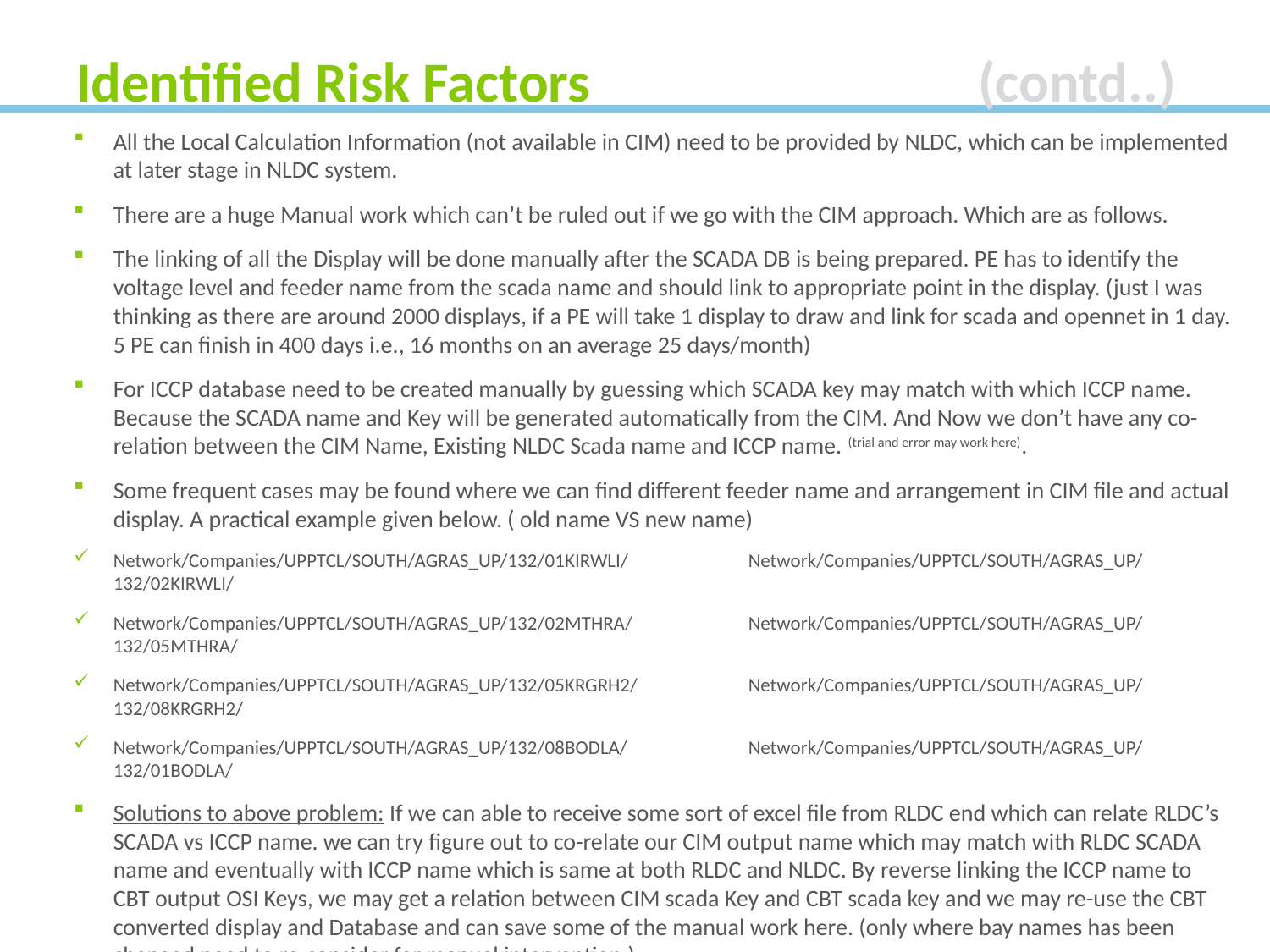

# Identified Risk Factors			 (contd..)
All the Local Calculation Information (not available in CIM) need to be provided by NLDC, which can be implemented at later stage in NLDC system.
There are a huge Manual work which can’t be ruled out if we go with the CIM approach. Which are as follows.
The linking of all the Display will be done manually after the SCADA DB is being prepared. PE has to identify the voltage level and feeder name from the scada name and should link to appropriate point in the display. (just I was thinking as there are around 2000 displays, if a PE will take 1 display to draw and link for scada and opennet in 1 day. 5 PE can finish in 400 days i.e., 16 months on an average 25 days/month)
For ICCP database need to be created manually by guessing which SCADA key may match with which ICCP name. Because the SCADA name and Key will be generated automatically from the CIM. And Now we don’t have any co-relation between the CIM Name, Existing NLDC Scada name and ICCP name. (trial and error may work here).
Some frequent cases may be found where we can find different feeder name and arrangement in CIM file and actual display. A practical example given below. ( old name VS new name)
Network/Companies/UPPTCL/SOUTH/AGRAS_UP/132/01KIRWLI/	Network/Companies/UPPTCL/SOUTH/AGRAS_UP/132/02KIRWLI/
Network/Companies/UPPTCL/SOUTH/AGRAS_UP/132/02MTHRA/	Network/Companies/UPPTCL/SOUTH/AGRAS_UP/132/05MTHRA/
Network/Companies/UPPTCL/SOUTH/AGRAS_UP/132/05KRGRH2/	Network/Companies/UPPTCL/SOUTH/AGRAS_UP/132/08KRGRH2/
Network/Companies/UPPTCL/SOUTH/AGRAS_UP/132/08BODLA/	Network/Companies/UPPTCL/SOUTH/AGRAS_UP/132/01BODLA/
Solutions to above problem: If we can able to receive some sort of excel file from RLDC end which can relate RLDC’s SCADA vs ICCP name. we can try figure out to co-relate our CIM output name which may match with RLDC SCADA name and eventually with ICCP name which is same at both RLDC and NLDC. By reverse linking the ICCP name to CBT output OSI Keys, we may get a relation between CIM scada Key and CBT scada key and we may re-use the CBT converted display and Database and can save some of the manual work here. (only where bay names has been changed need to re-consider for manual intervention.)